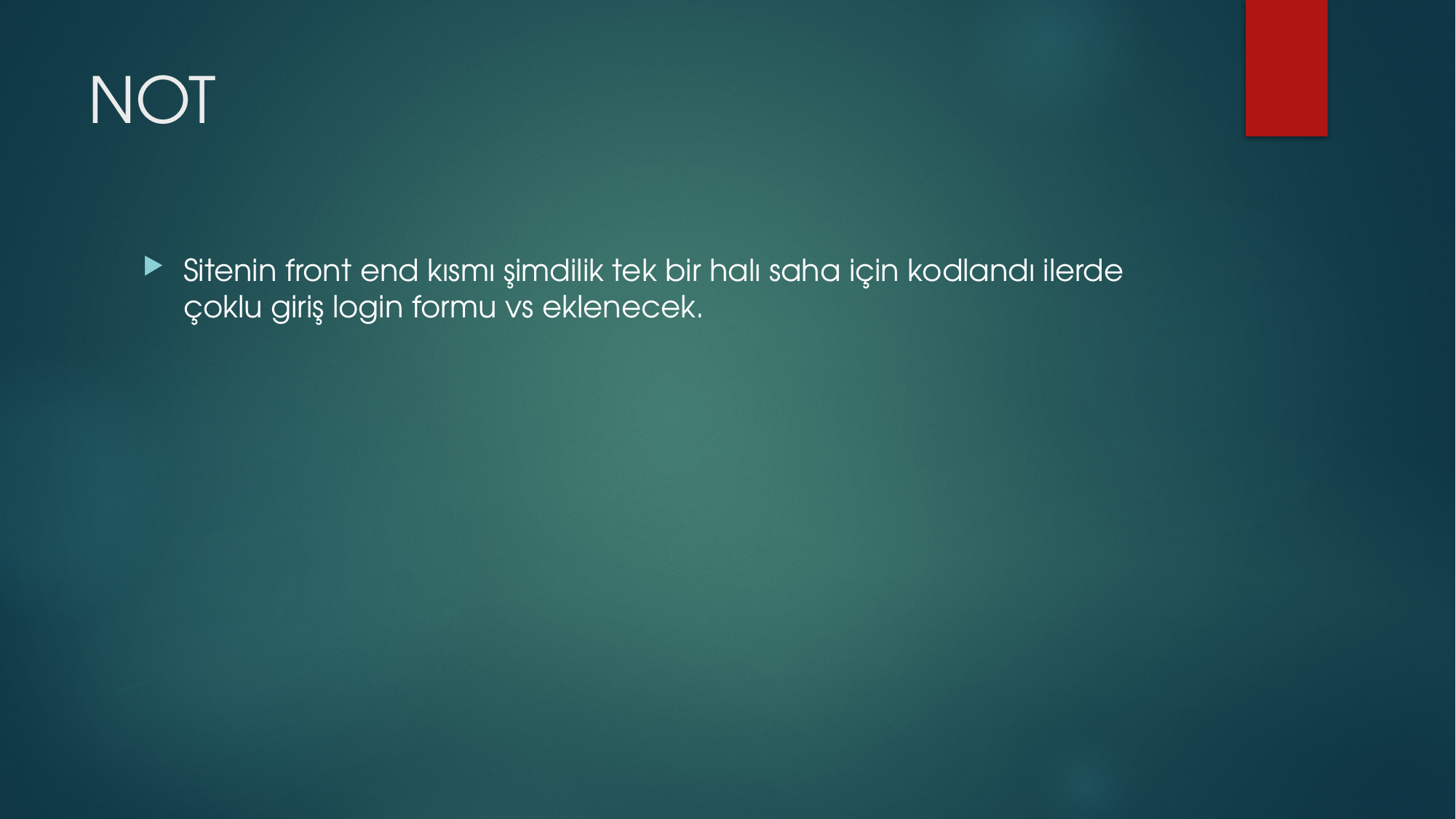

# NOT
Sitenin front end kısmı şimdilik tek bir halı saha için kodlandı ilerde çoklu giriş login formu vs eklenecek.